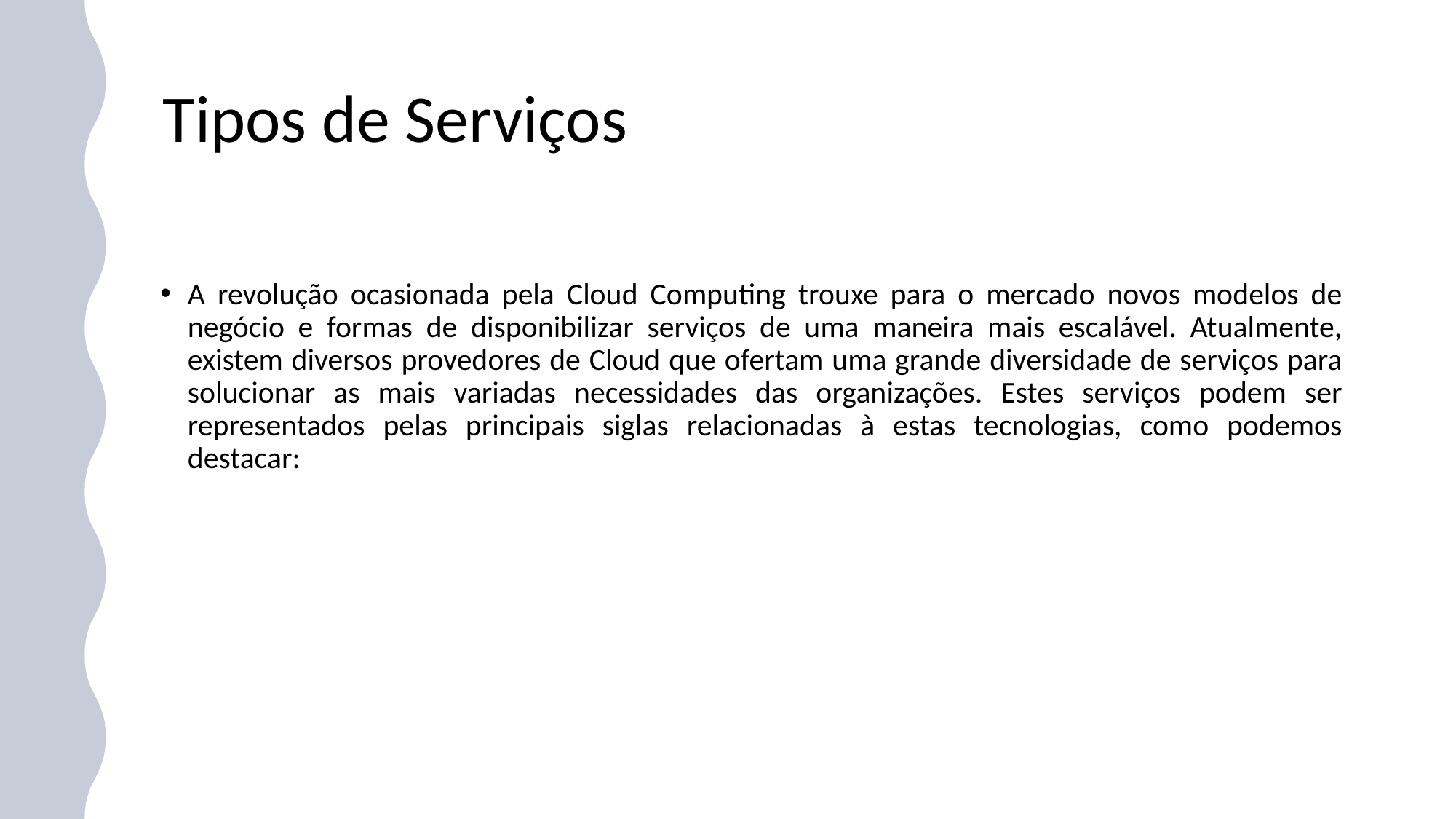

# Tipos de Serviços
A revolução ocasionada pela Cloud Computing trouxe para o mercado novos modelos de negócio e formas de disponibilizar serviços de uma maneira mais escalável. Atualmente, existem diversos provedores de Cloud que ofertam uma grande diversidade de serviços para solucionar as mais variadas necessidades das organizações. Estes serviços podem ser representados pelas principais siglas relacionadas à estas tecnologias, como podemos destacar: